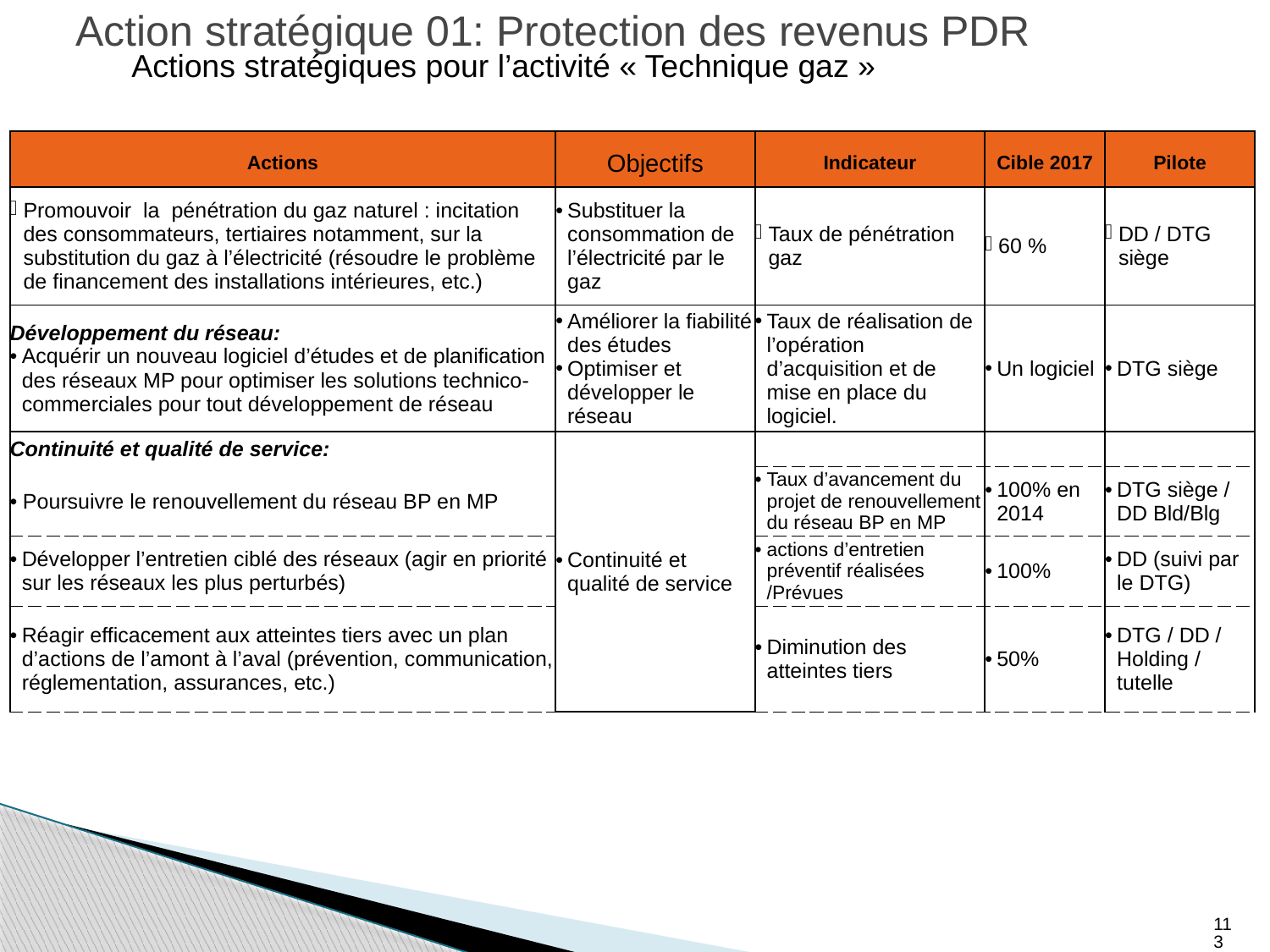

# Action stratégique 01: Protection des revenus PDR
Actions stratégiques pour l’activité « Technique gaz »
| Actions | Objectifs | Indicateur | Cible 2017 | Pilote |
| --- | --- | --- | --- | --- |
| Promouvoir la pénétration du gaz naturel : incitation des consommateurs, tertiaires notamment, sur la substitution du gaz à l’électricité (résoudre le problème de financement des installations intérieures, etc.) | Substituer la consommation de l’électricité par le gaz | Taux de pénétration gaz | 60 % | DD / DTG siège |
| Développement du réseau: Acquérir un nouveau logiciel d’études et de planification des réseaux MP pour optimiser les solutions technico-commerciales pour tout développement de réseau | Améliorer la fiabilité des études Optimiser et développer le réseau | Taux de réalisation de l’opération d’acquisition et de mise en place du logiciel. | Un logiciel | DTG siège |
| Continuité et qualité de service: | Continuité et qualité de service |  |  |  |
| Poursuivre le renouvellement du réseau BP en MP |  |  |  |  |
|  |  | Taux d’avancement du projet de renouvellement du réseau BP en MP | 100% en 2014 | DTG siège / DD Bld/Blg |
| Développer l’entretien ciblé des réseaux (agir en priorité sur les réseaux les plus perturbés) |  | actions d’entretien préventif réalisées /Prévues | 100% | DD (suivi par le DTG) |
| Réagir efficacement aux atteintes tiers avec un plan d’actions de l’amont à l’aval (prévention, communication, réglementation, assurances, etc.) |  | Diminution des atteintes tiers | 50% | DTG / DD / Holding / tutelle |
113